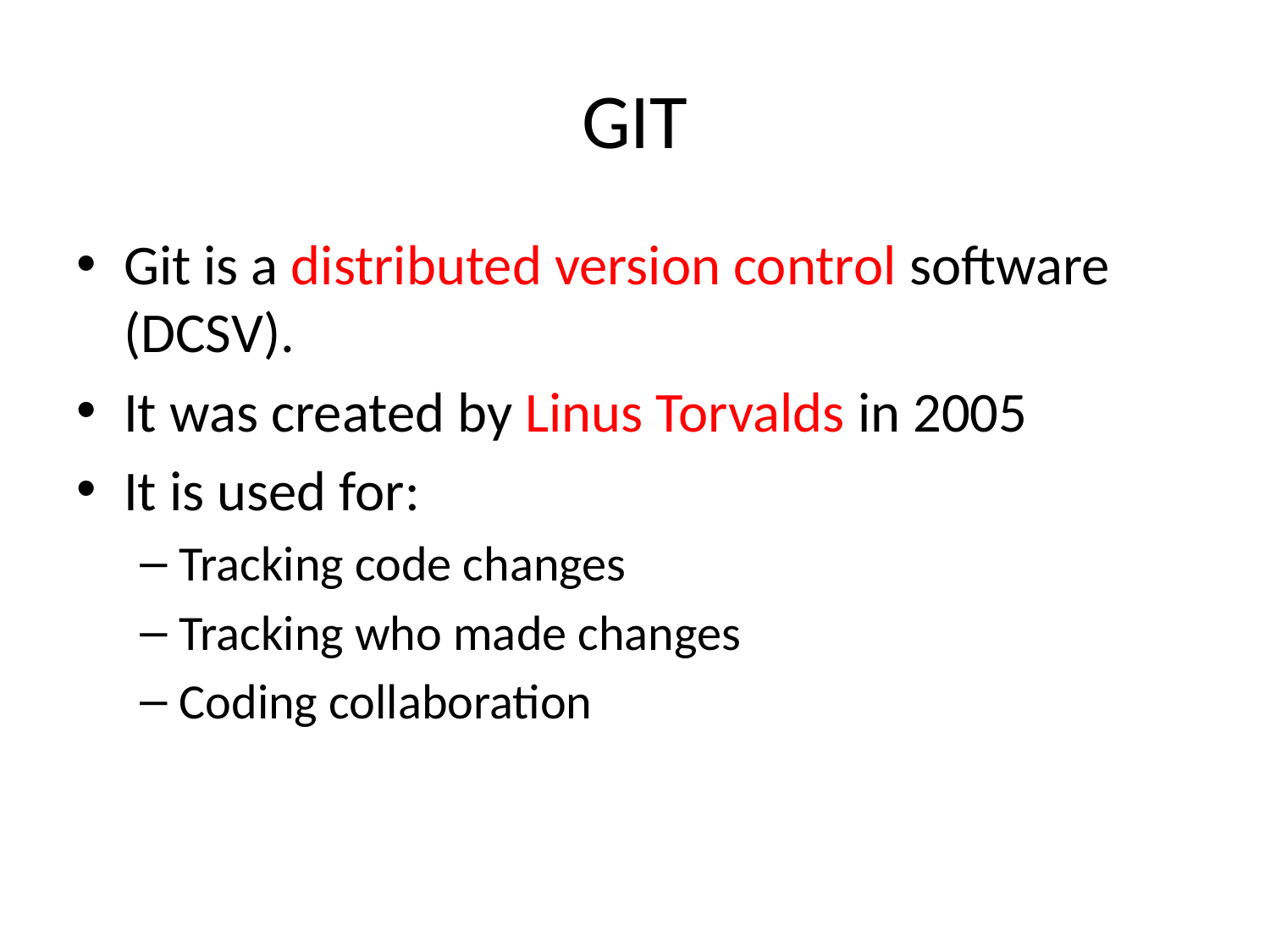

# GIT
Git is a distributed version control software (DCSV).
It was created by Linus Torvalds in 2005
It is used for:
Tracking code changes
Tracking who made changes
Coding collaboration